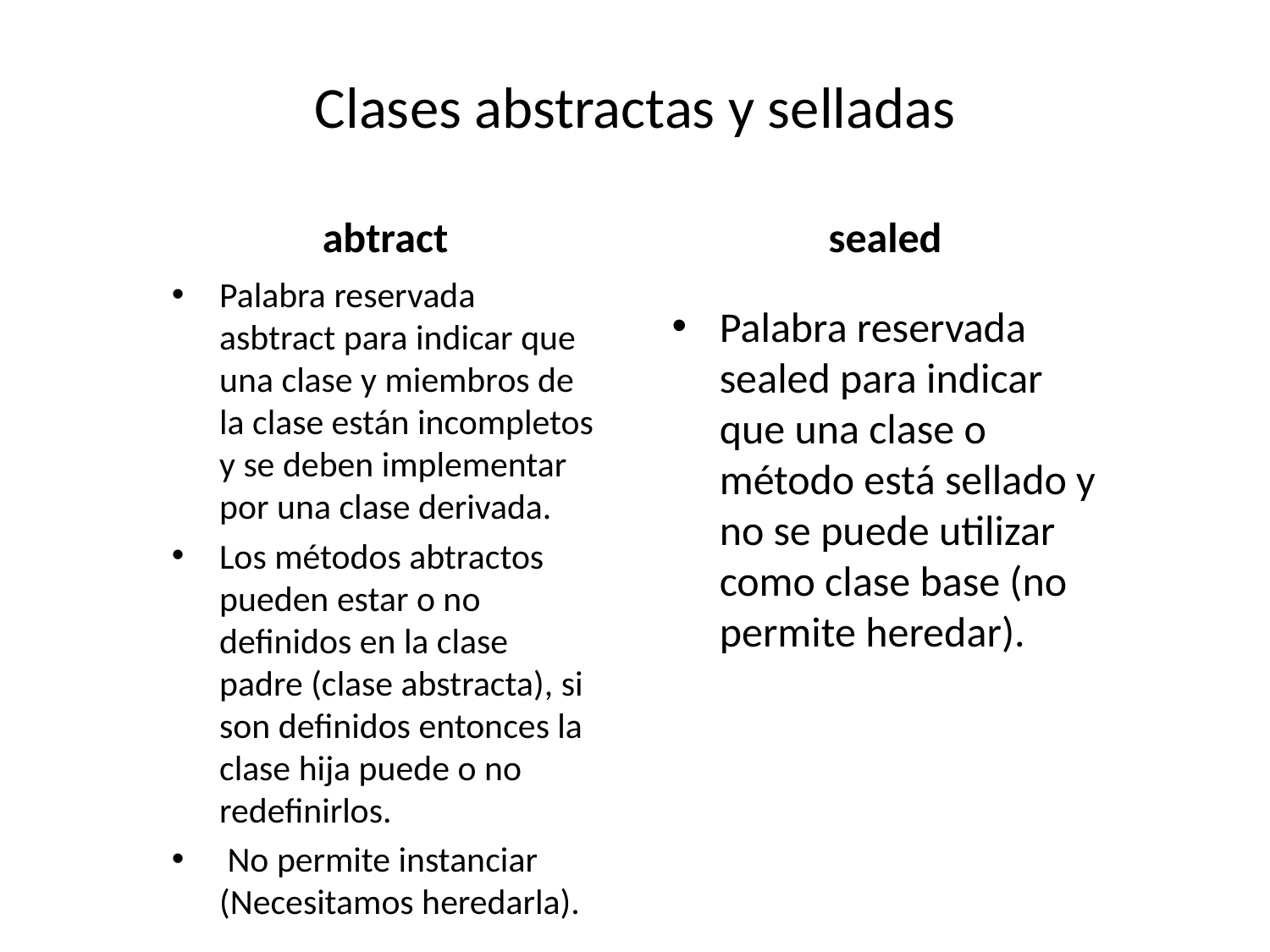

# Clases abstractas y selladas
sealed
abtract
Palabra reservada asbtract para indicar que una clase y miembros de la clase están incompletos y se deben implementar por una clase derivada.
Los métodos abtractos  pueden estar o no definidos en la clase padre (clase abstracta), si son definidos entonces la clase hija puede o no redefinirlos.
 No permite instanciar (Necesitamos heredarla).
Palabra reservada sealed para indicar que una clase o método está sellado y no se puede utilizar como clase base (no permite heredar).